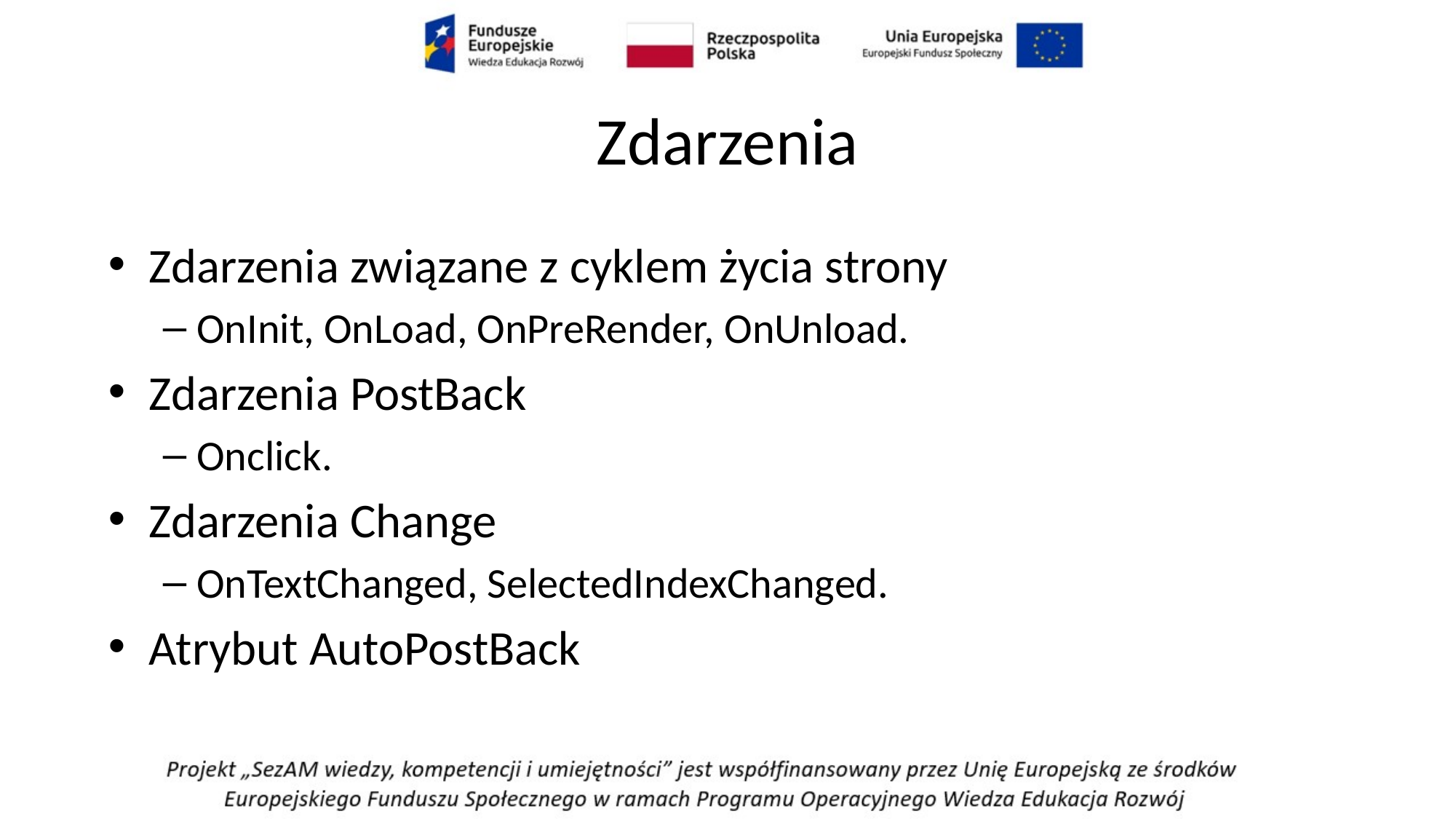

# Zdarzenia
Zdarzenia związane z cyklem życia strony
OnInit, OnLoad, OnPreRender, OnUnload.
Zdarzenia PostBack
Onclick.
Zdarzenia Change
OnTextChanged, SelectedIndexChanged.
Atrybut AutoPostBack